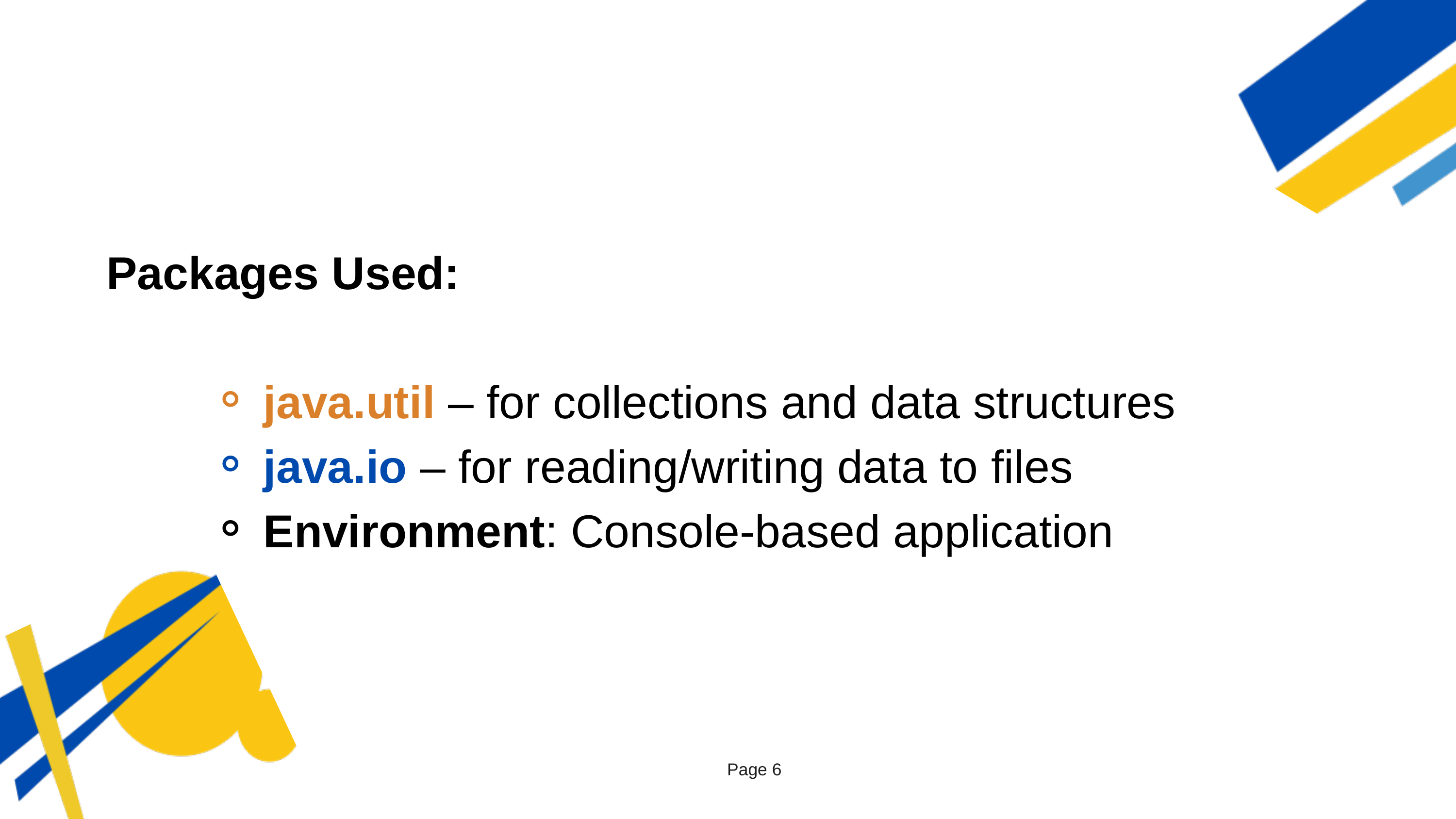

Packages Used:

java.util – for collections and data structures
java.io – for reading/writing data to files
Environment: Console-based application

Page 6